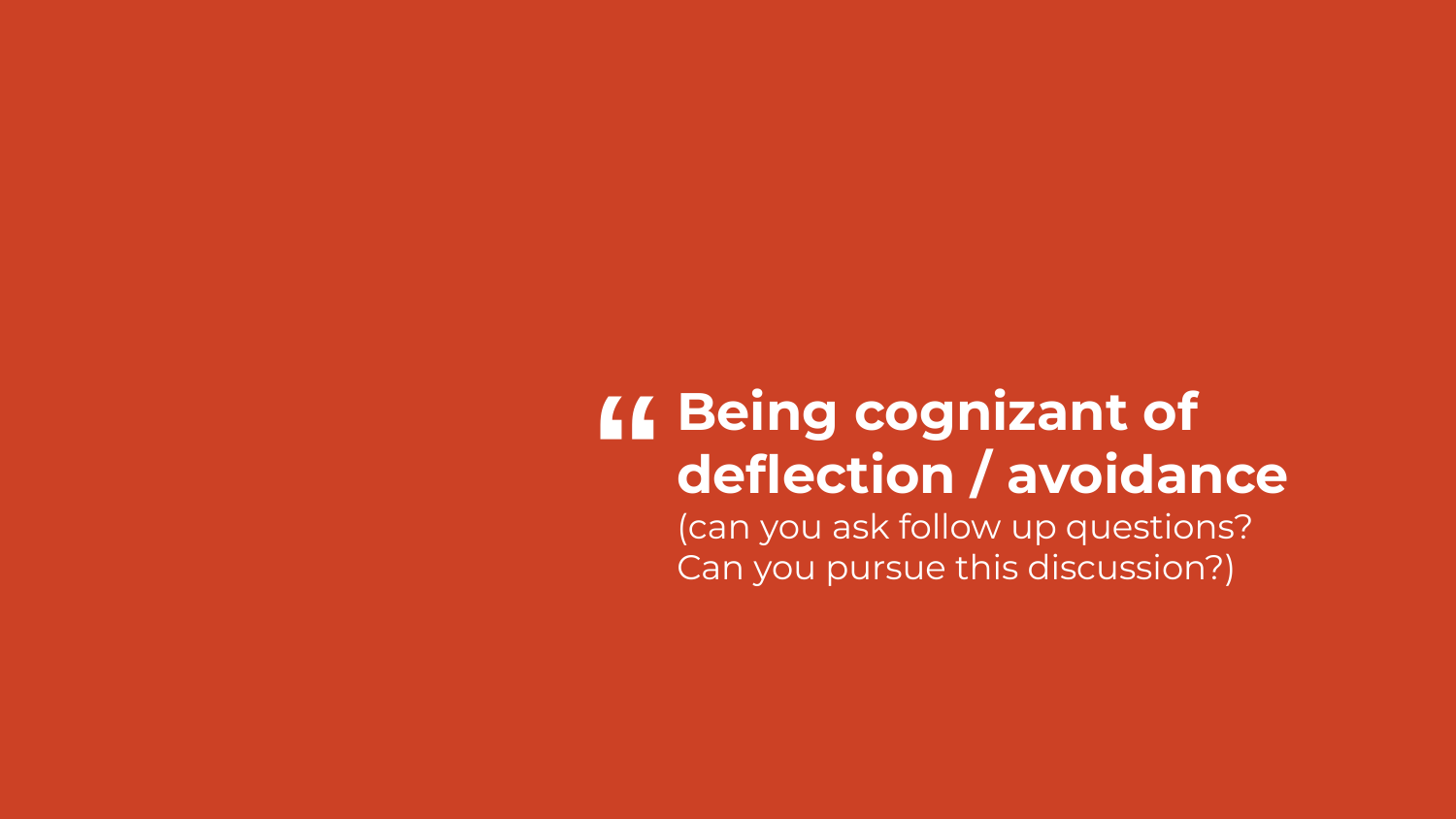

“
Being cognizant of deflection / avoidance
(can you ask follow up questions?
Can you pursue this discussion?)